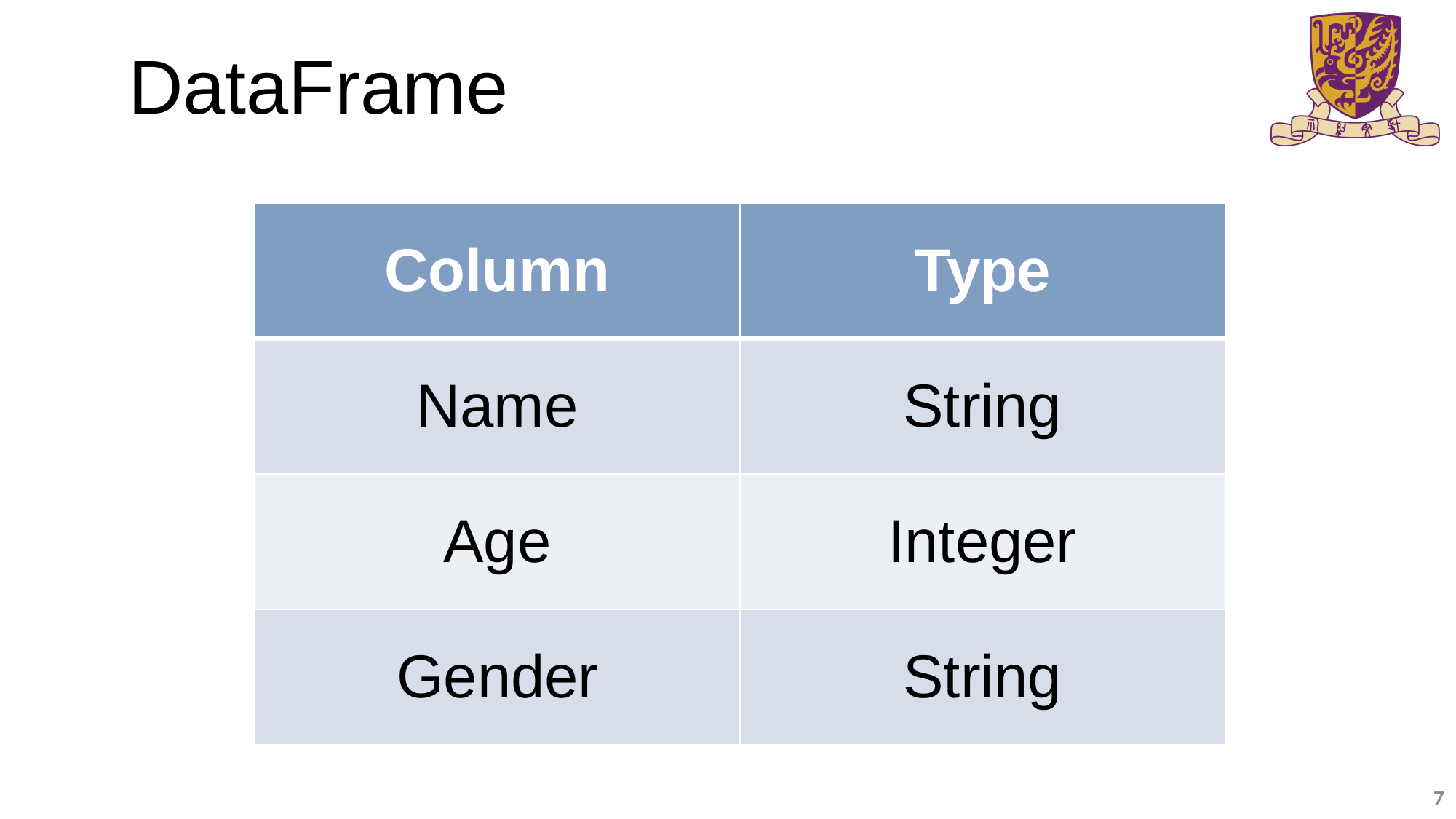

DataFrame
| Column | Type |
| --- | --- |
| Name | String |
| Age | Integer |
| Gender | String |
7